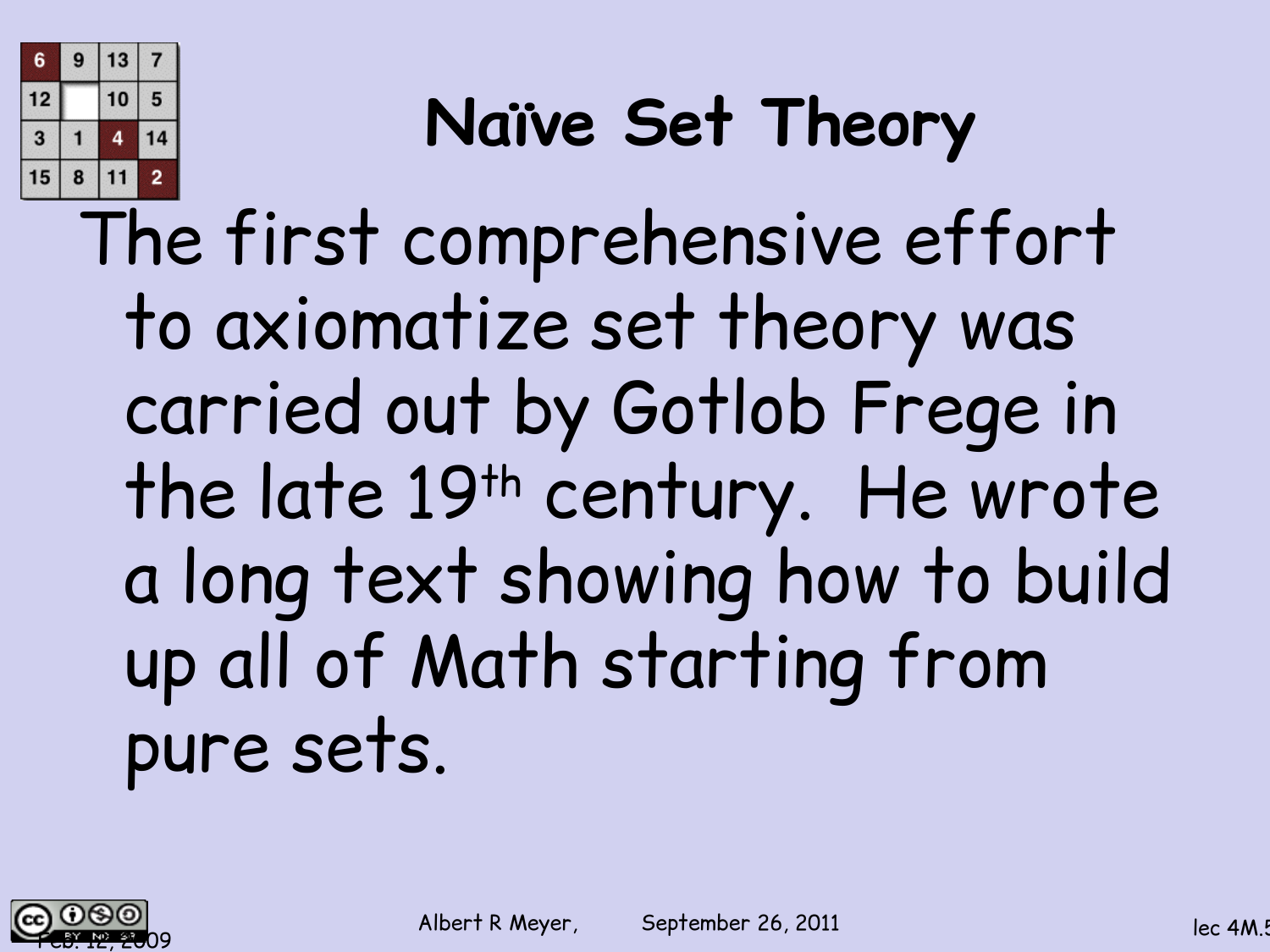

# Naïve Set Theory
The first comprehensive effort to axiomatize set theory was carried out by Gotlob Frege in the late 19th century.  He wrote a long text showing how to build up all of Math starting from pure sets.
Feb. 12, 2009